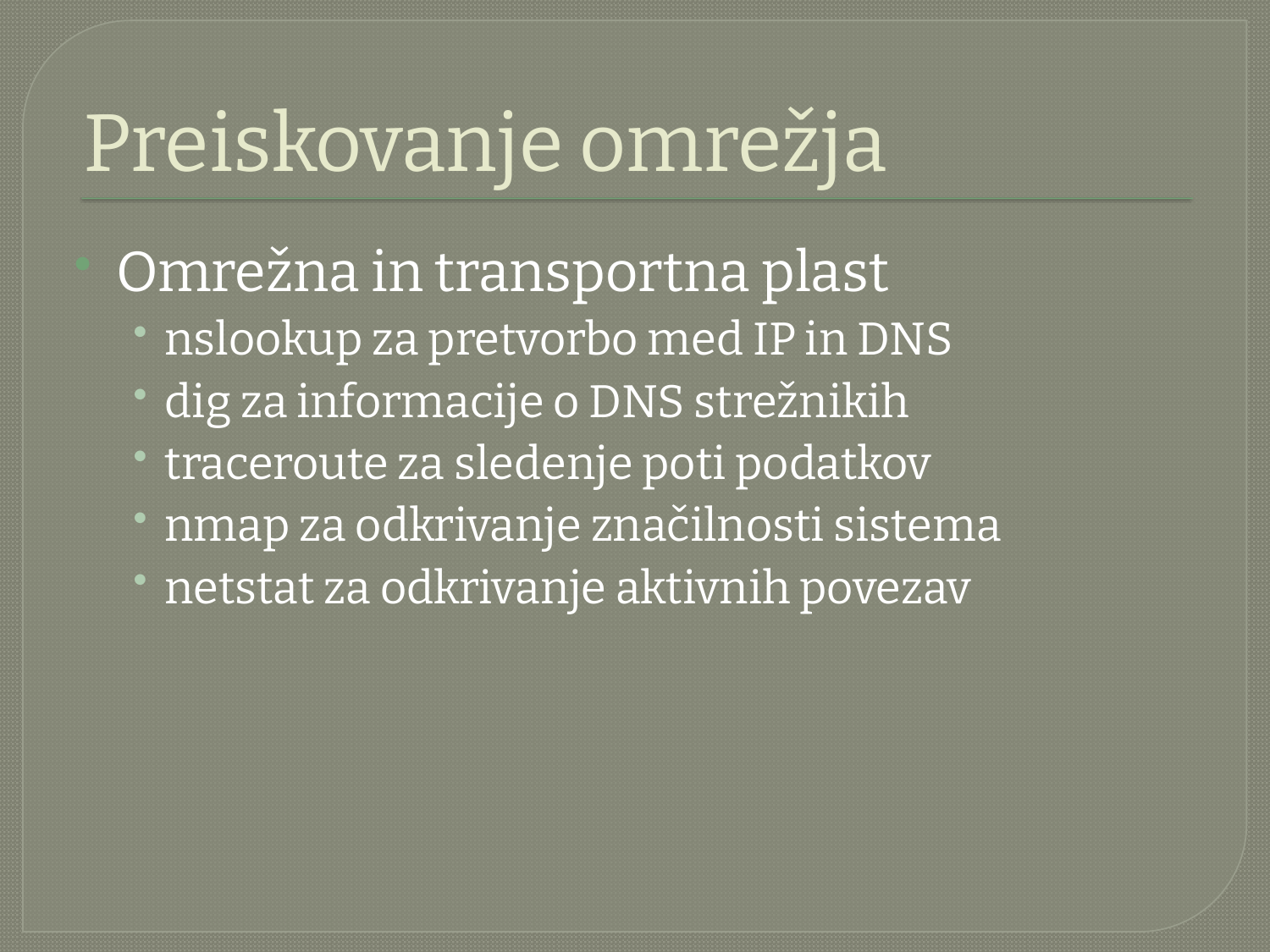

# Preiskovanje omrežja
Omrežna in transportna plast
nslookup za pretvorbo med IP in DNS
dig za informacije o DNS strežnikih
traceroute za sledenje poti podatkov
nmap za odkrivanje značilnosti sistema
netstat za odkrivanje aktivnih povezav